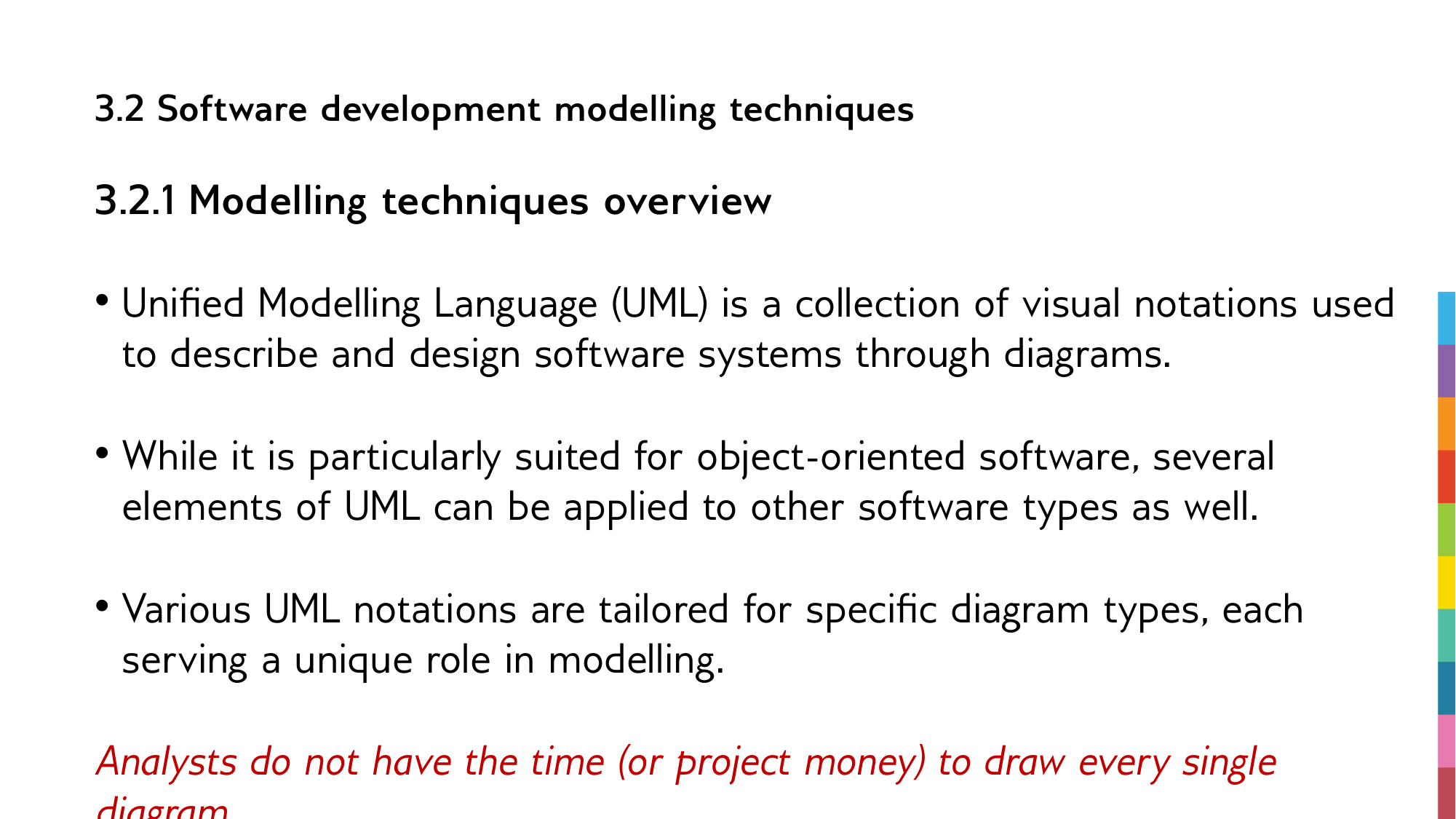

# 3.2 Software development modelling techniques
3.2.1 Modelling techniques overview

Unified Modelling Language (UML) is a collection of visual notations used to describe and design software systems through diagrams.

While it is particularly suited for object-oriented software, several elements of UML can be applied to other software types as well.

Various UML notations are tailored for specific diagram types, each serving a unique role in modelling.

Analysts do not have the time (or project money) to draw every single diagram.